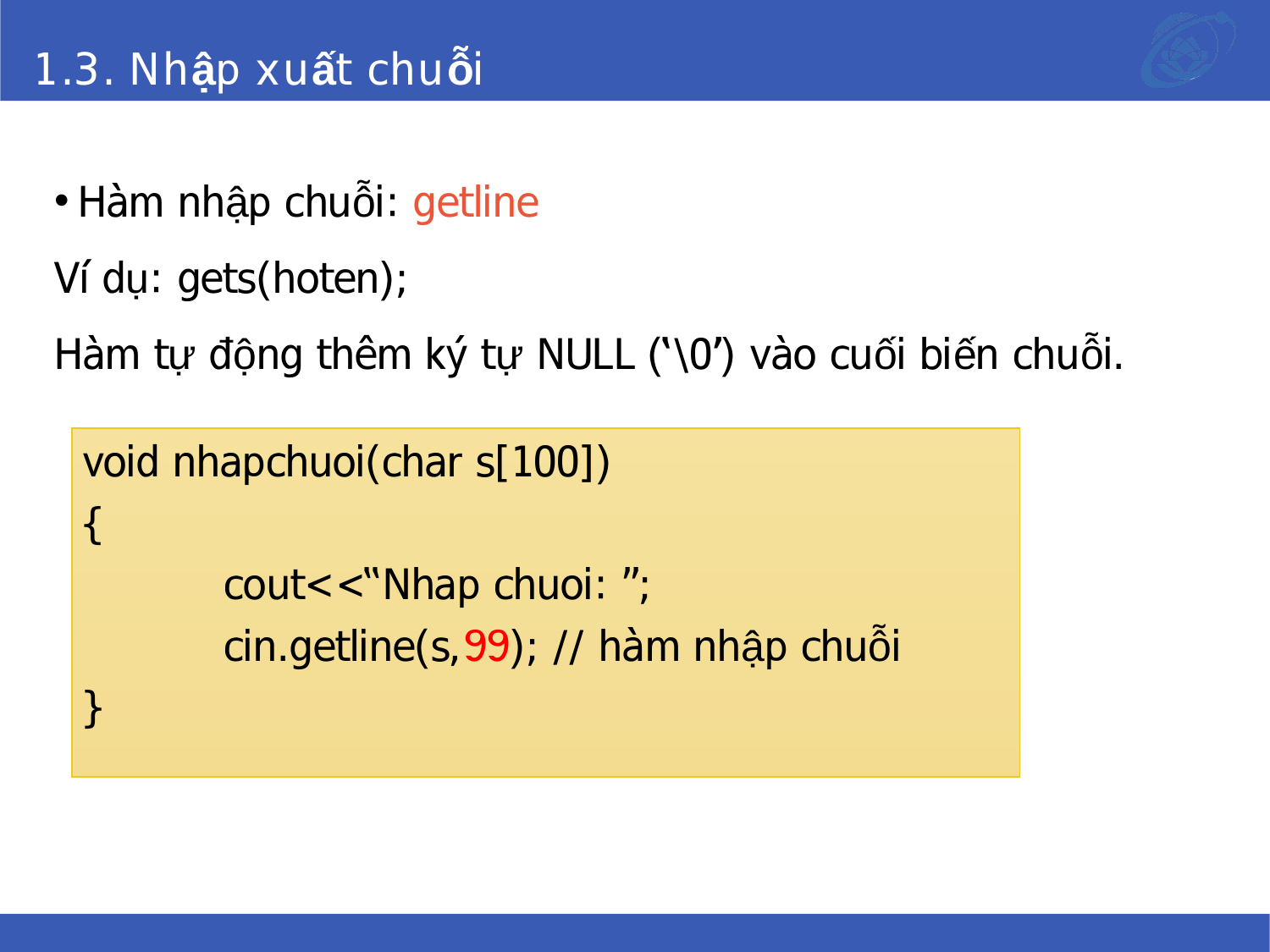

# 1.3. Nhập xuất chuỗi
Hàm nhập chuỗi: getline
Ví dụ: gets(hoten);
Hàm tự động thêm ký tự NULL (‘\0’) vào cuối biến chuỗi.

void nhapchuoi(char s[100])
{
		cout<<“Nhap chuoi: ”;
		cin.getline(s,99); // hàm nhập chuỗi
}
8